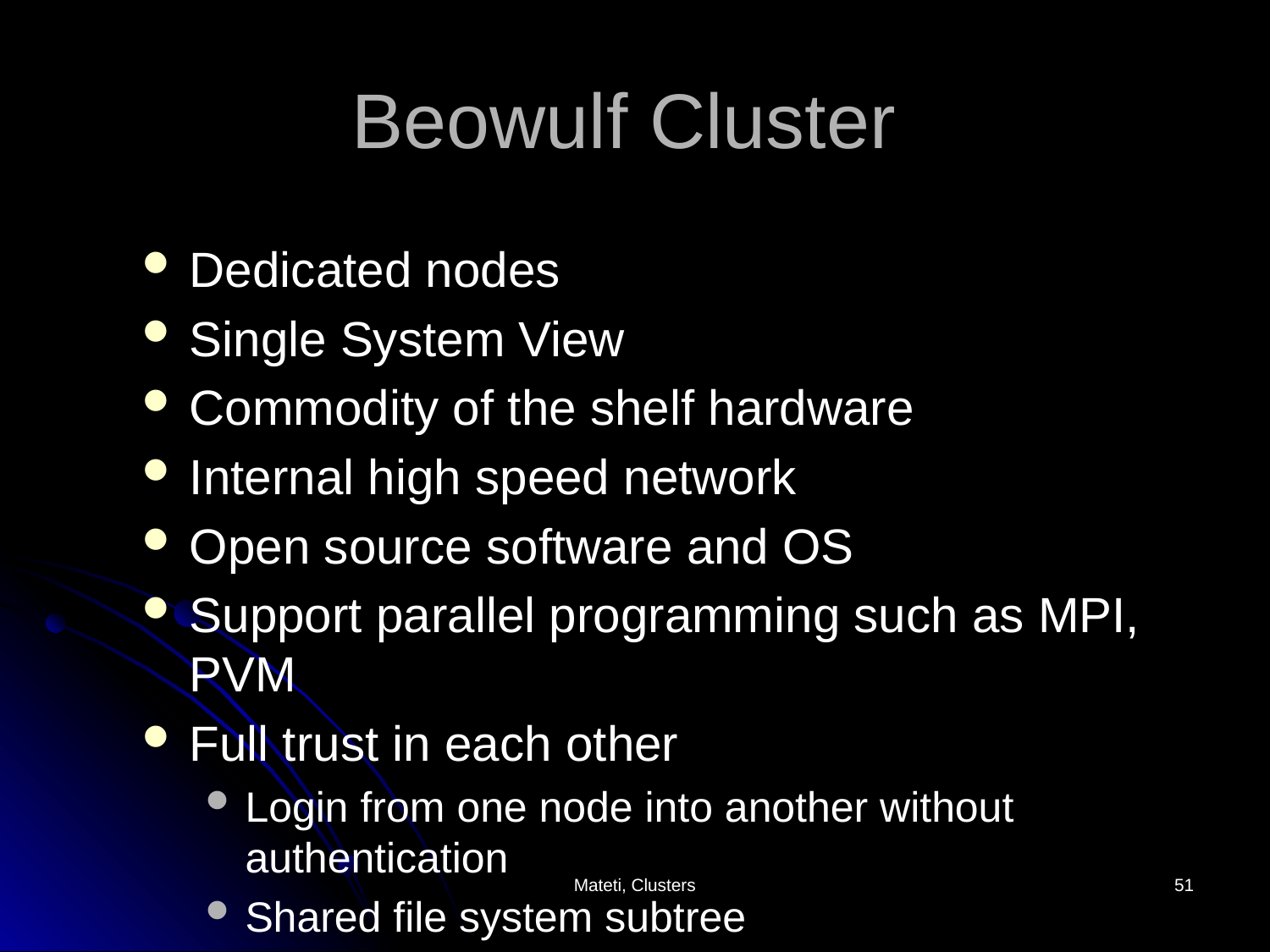

# Beowulf Cluster
Dedicated nodes
Single System View
Commodity of the shelf hardware
Internal high speed network
Open source software and OS
Support parallel programming such as MPI, PVM
Full trust in each other
Login from one node into another without authentication
Shared file system subtree
Mateti, Clusters
51